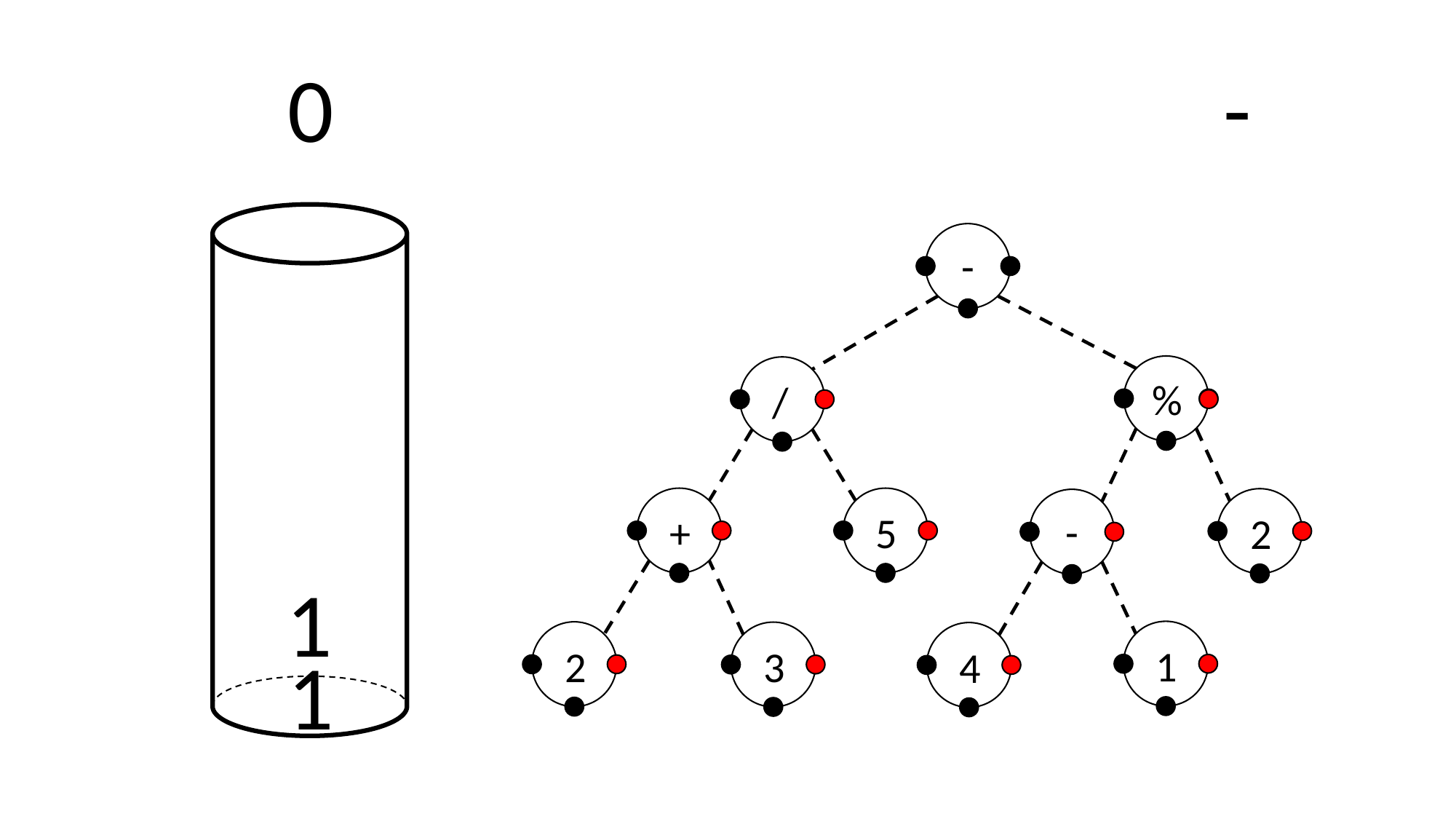

((2+3)/5-(4-1)%2)
0
-

-

=

%

/

5

2

-

+

1

1

4

1
2
3